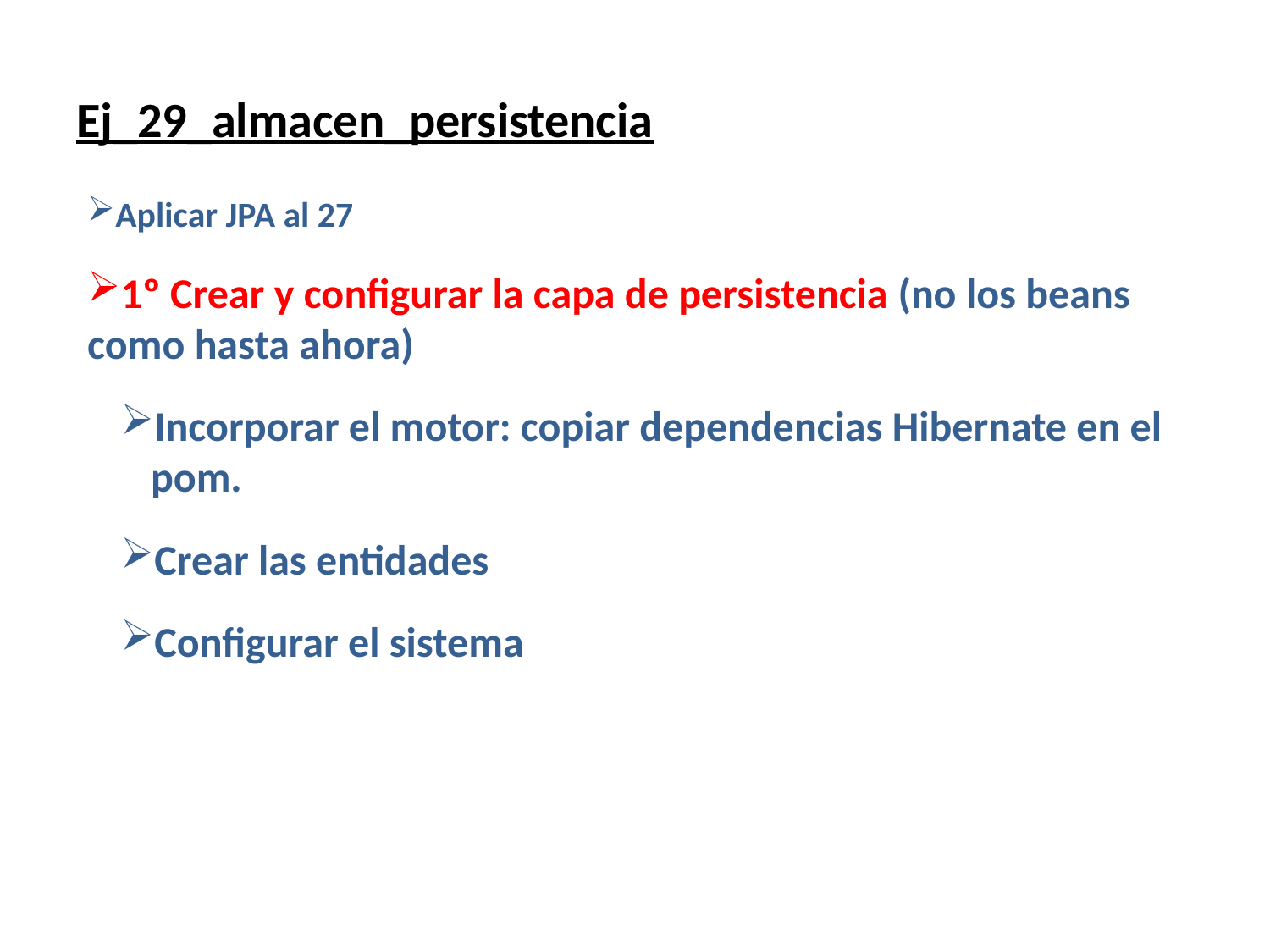

# Ej_29_almacen_persistencia
Aplicar JPA al 27
1º Crear y configurar la capa de persistencia (no los beans como hasta ahora)
Incorporar el motor: copiar dependencias Hibernate en el pom.
Crear las entidades
Configurar el sistema